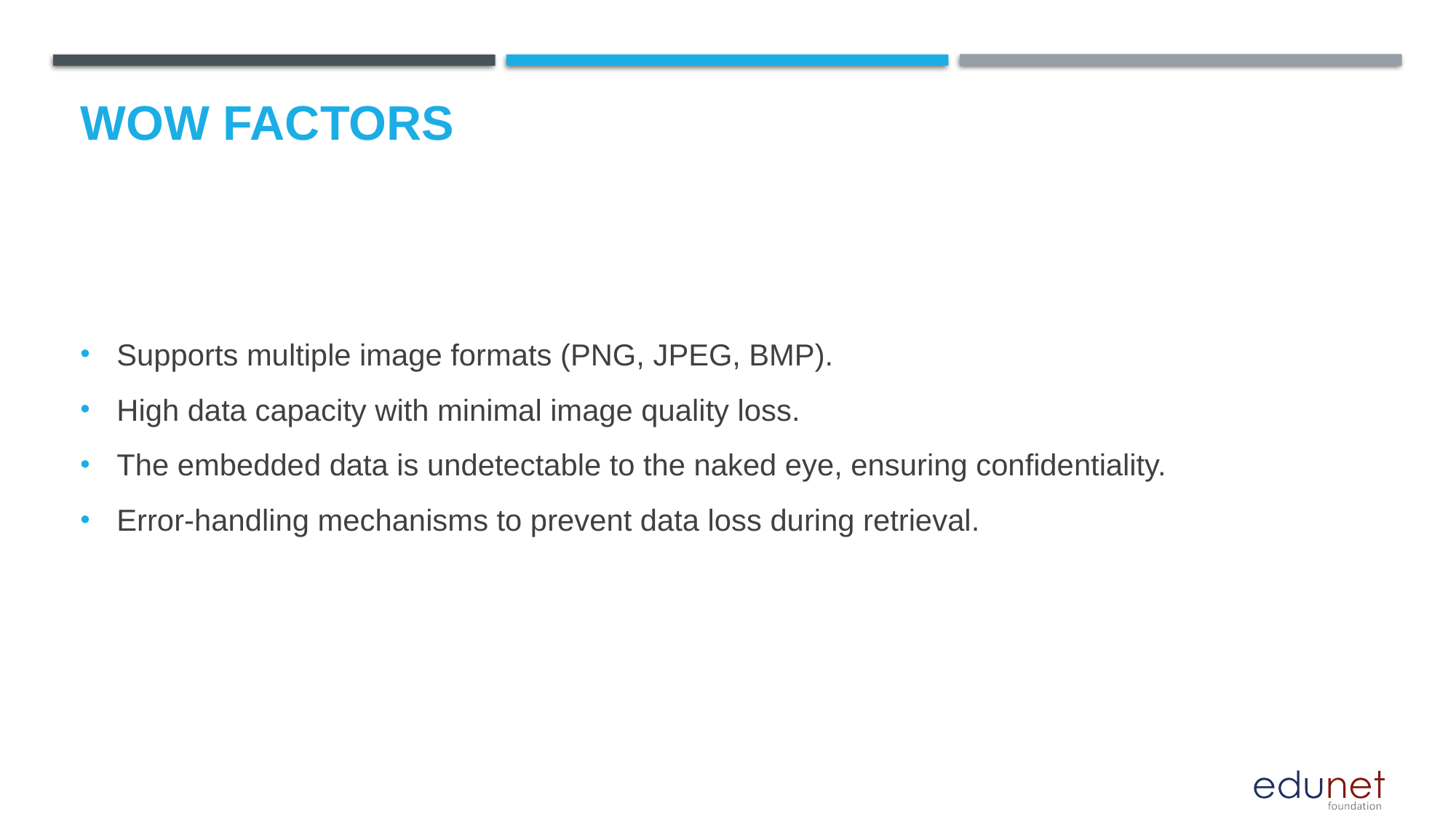

# Wow factors
Supports multiple image formats (PNG, JPEG, BMP).
High data capacity with minimal image quality loss.
The embedded data is undetectable to the naked eye, ensuring confidentiality.
Error-handling mechanisms to prevent data loss during retrieval.